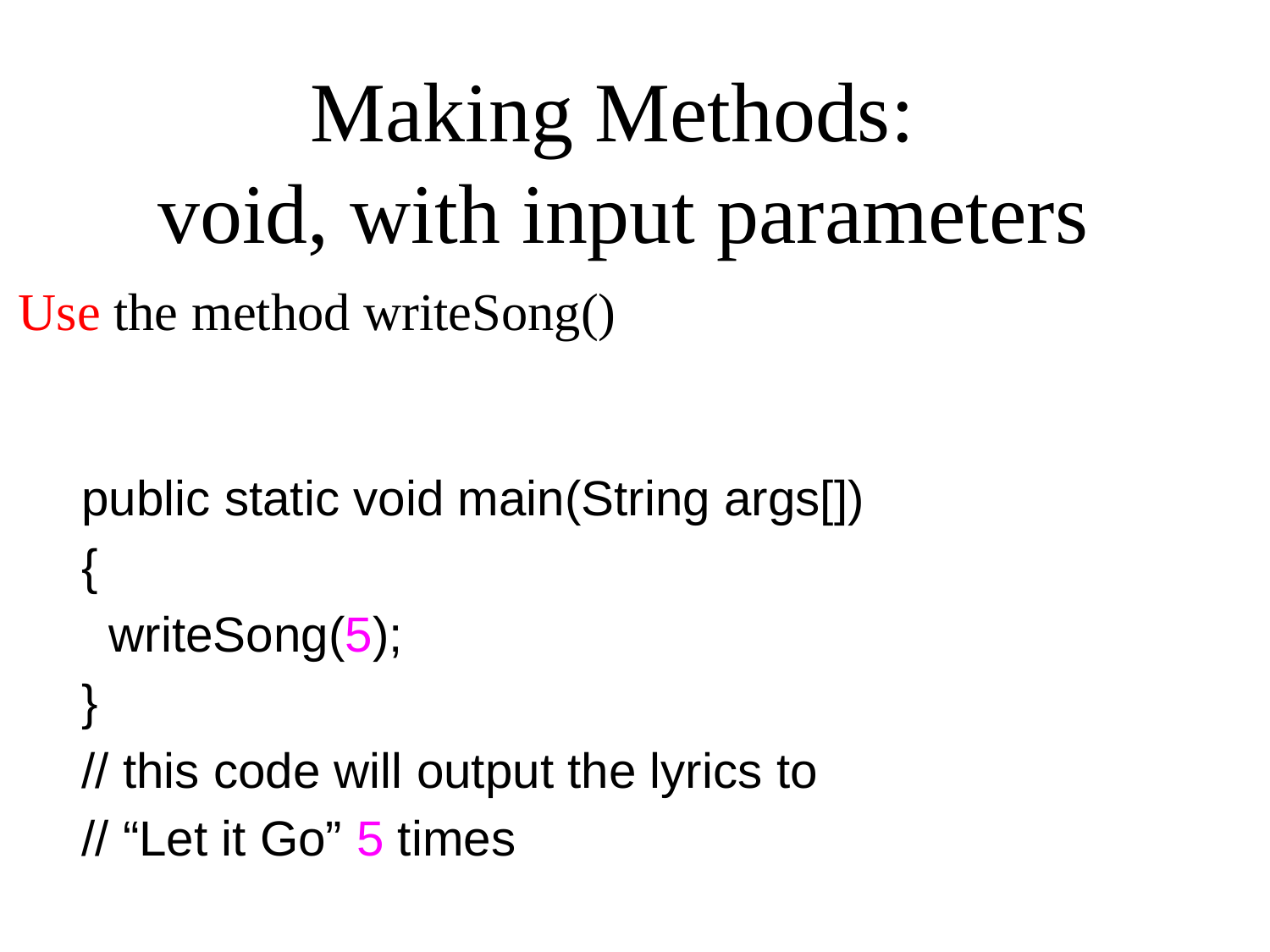

Making Methods:
void, with input parameters

Use the method writeSong()
public static void main(String args[])
{
  writeSong(5);
}
// this code will output the lyrics to
// “Let it Go” 5 times